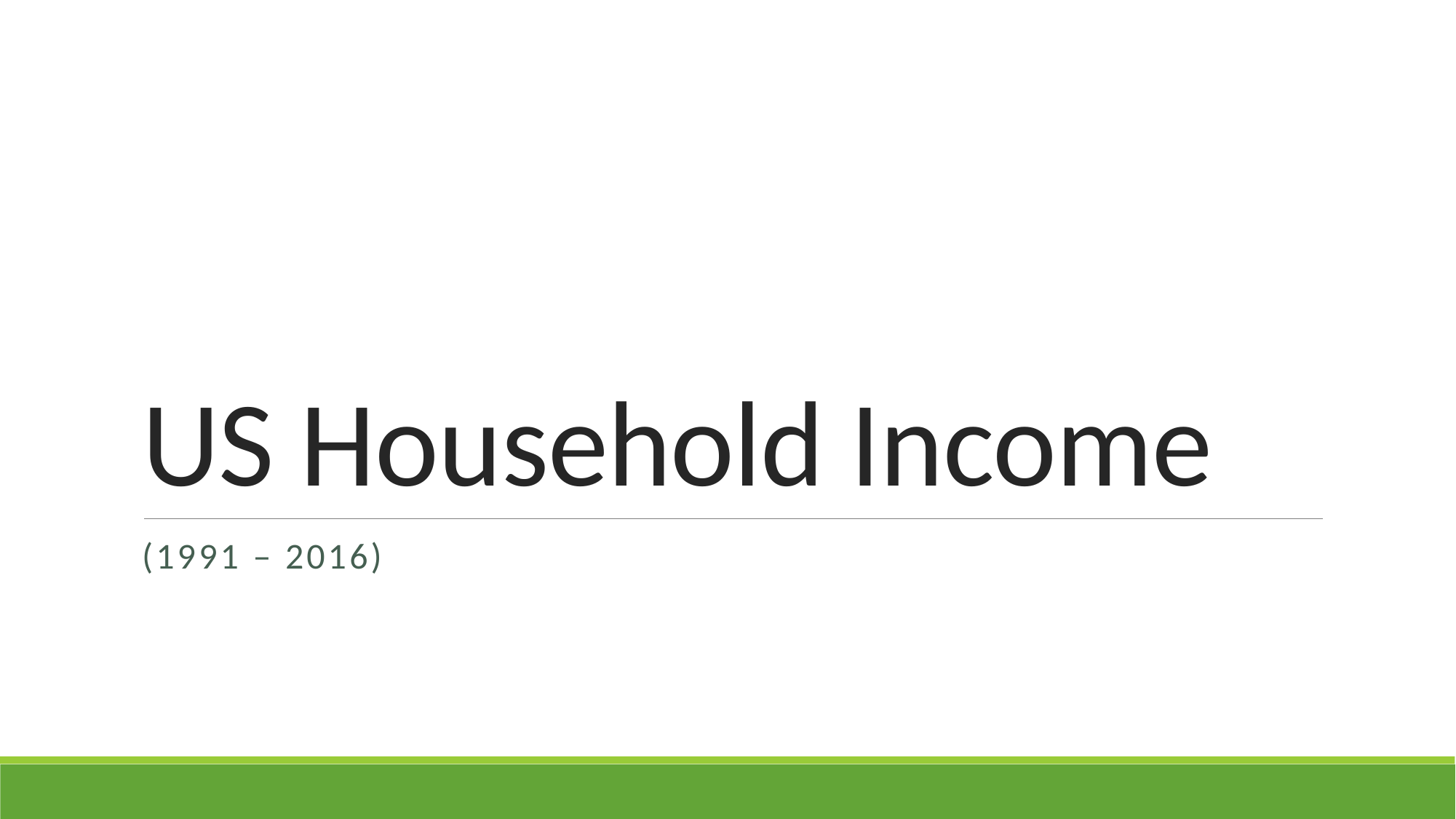

# US Household Income
(1991 – 2016)